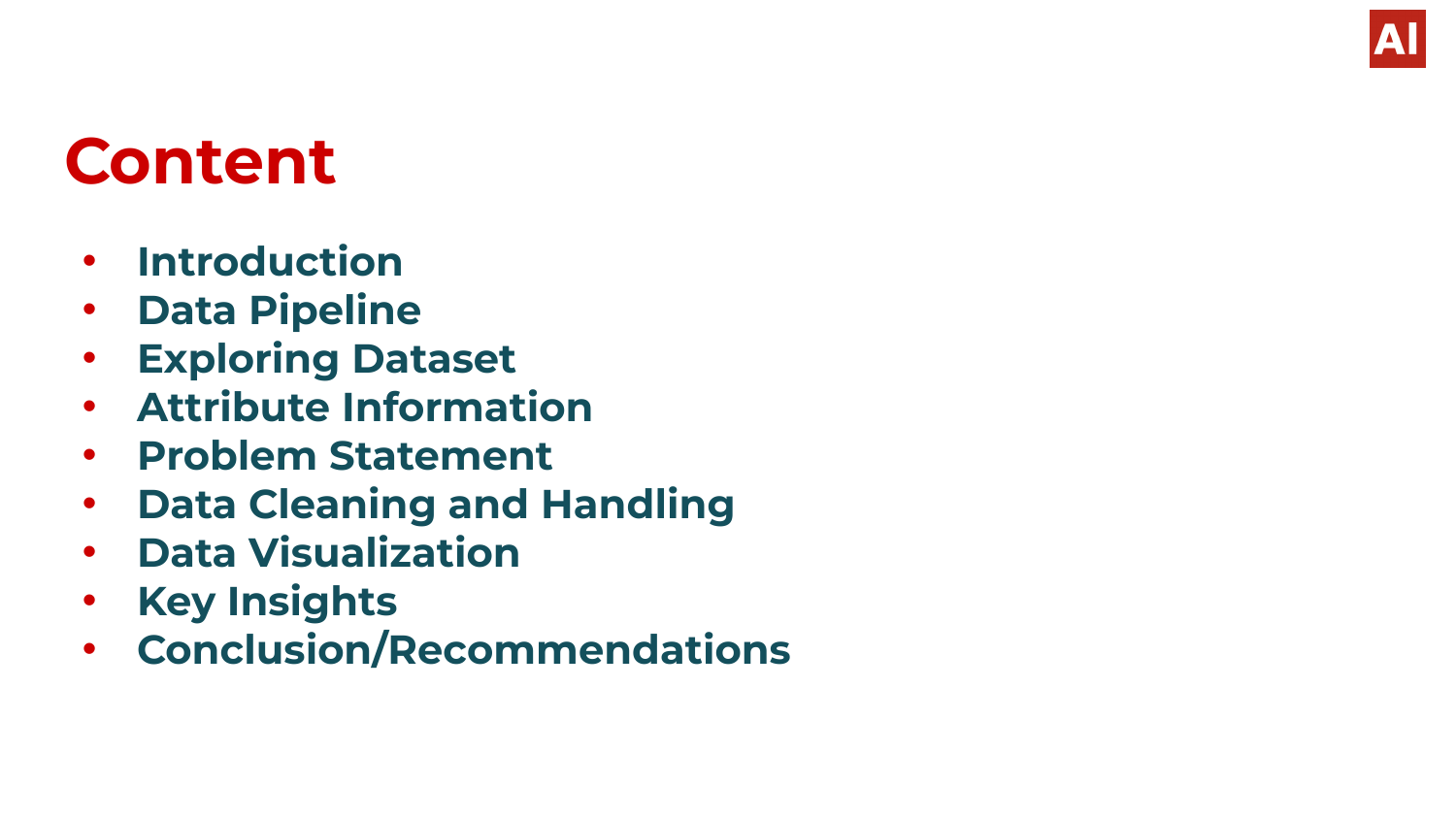

# Content
Introduction
Data Pipeline
Exploring Dataset
Attribute Information
Problem Statement
Data Cleaning and Handling
Data Visualization
Key Insights
Conclusion/Recommendations